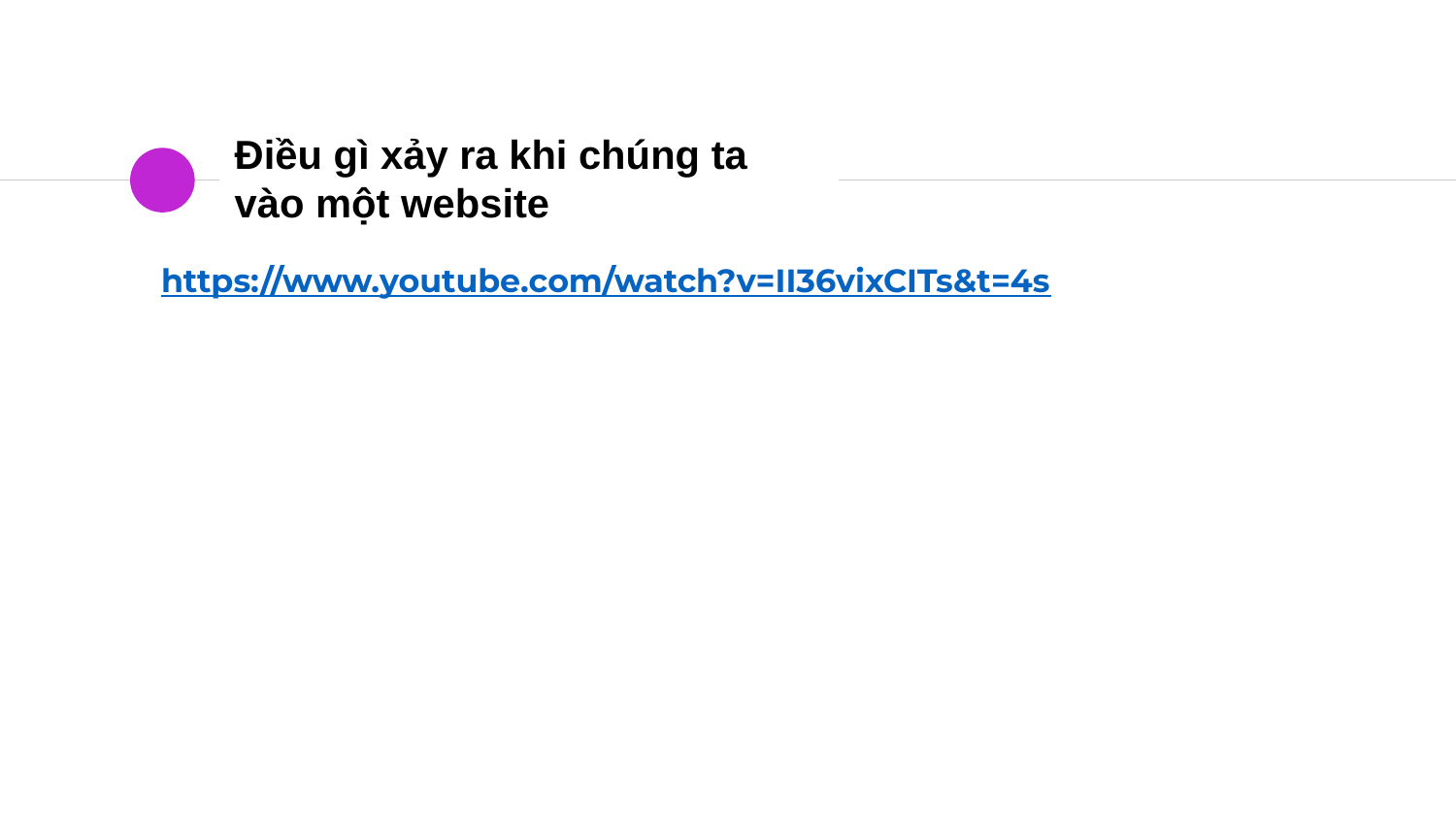

# Điều gì xảy ra khi chúng ta vào một website
https://www.youtube.com/watch?v=II36vixCITs&t=4s